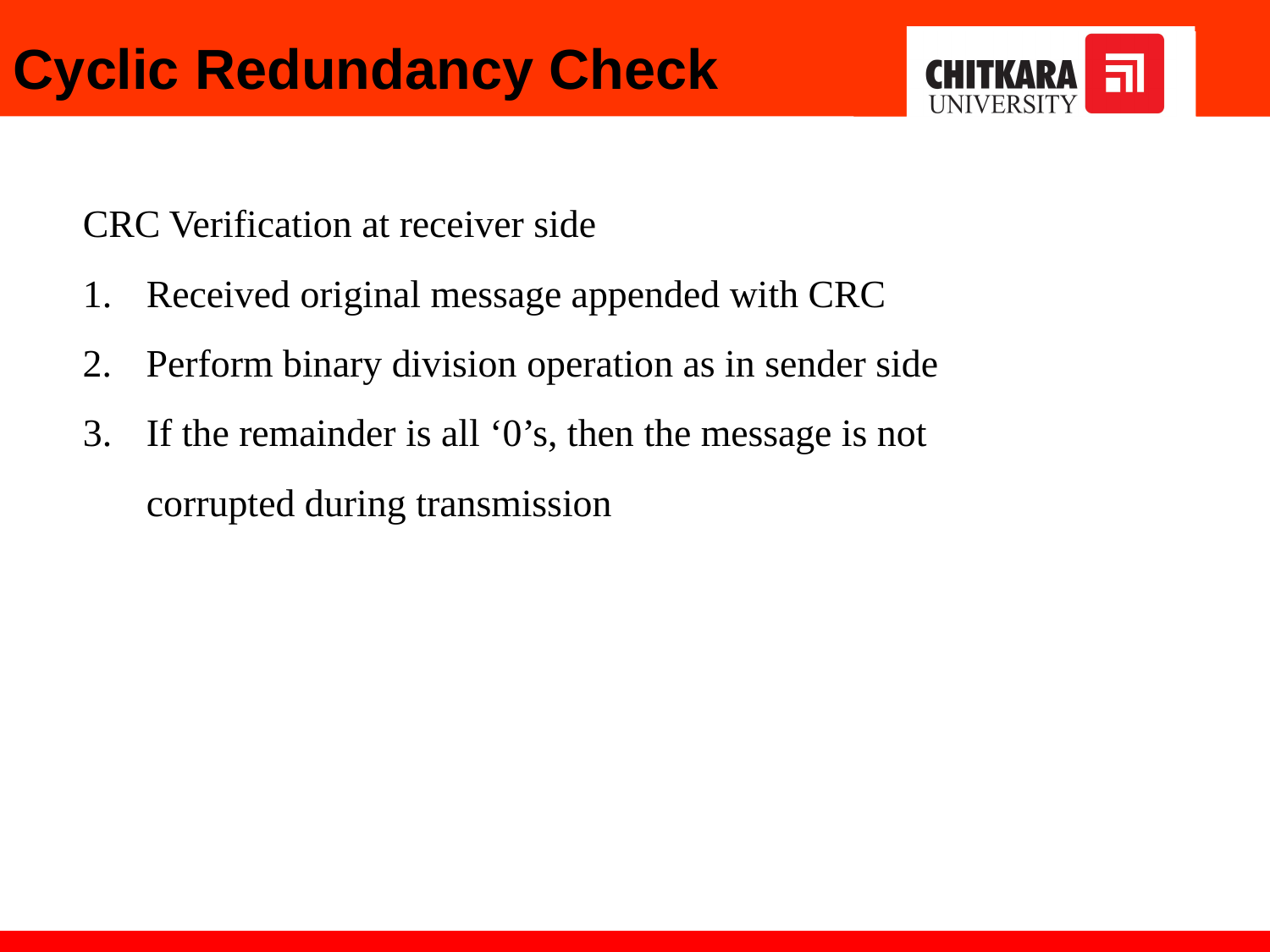

Cyclic Redundancy Check
CRC Verification at receiver side
Received original message appended with CRC
Perform binary division operation as in sender side
If the remainder is all ‘0’s, then the message is not corrupted during transmission